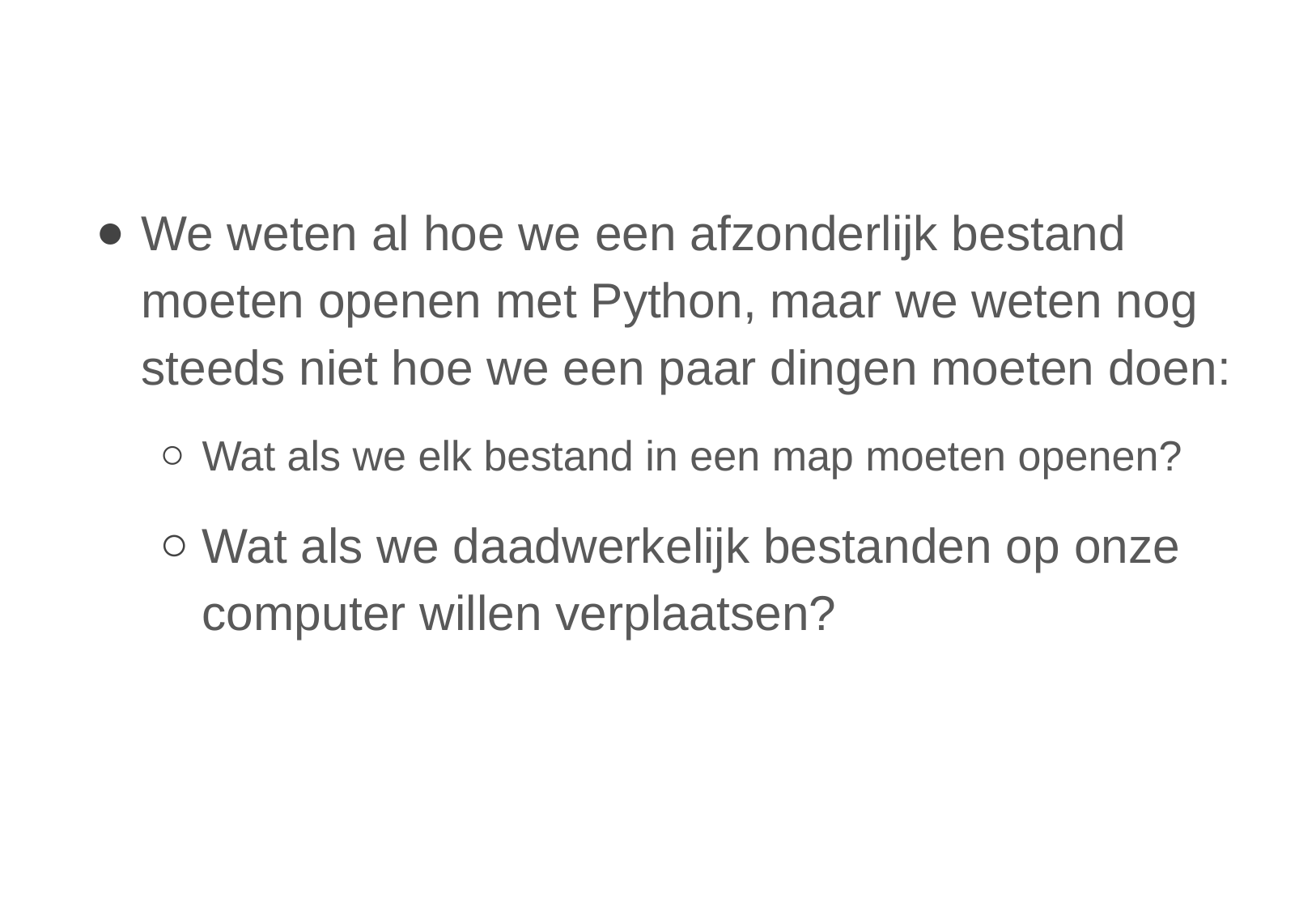

We weten al hoe we een afzonderlijk bestand moeten openen met Python, maar we weten nog steeds niet hoe we een paar dingen moeten doen:
Wat als we elk bestand in een map moeten openen?
Wat als we daadwerkelijk bestanden op onze computer willen verplaatsen?